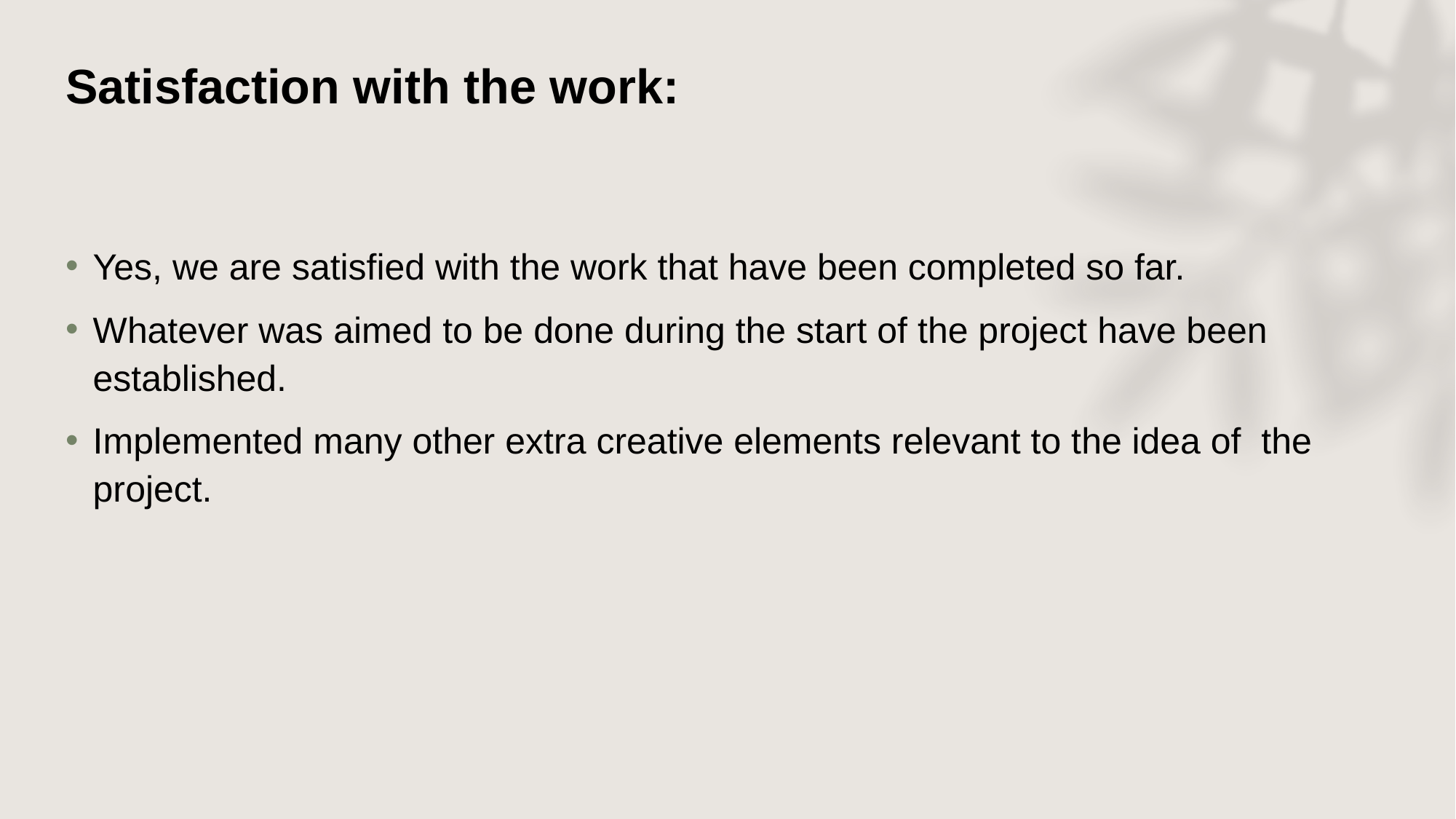

# Satisfaction with the work:
Yes, we are satisfied with the work that have been completed so far.
Whatever was aimed to be done during the start of the project have been established.
Implemented many other extra creative elements relevant to the idea of  the project.